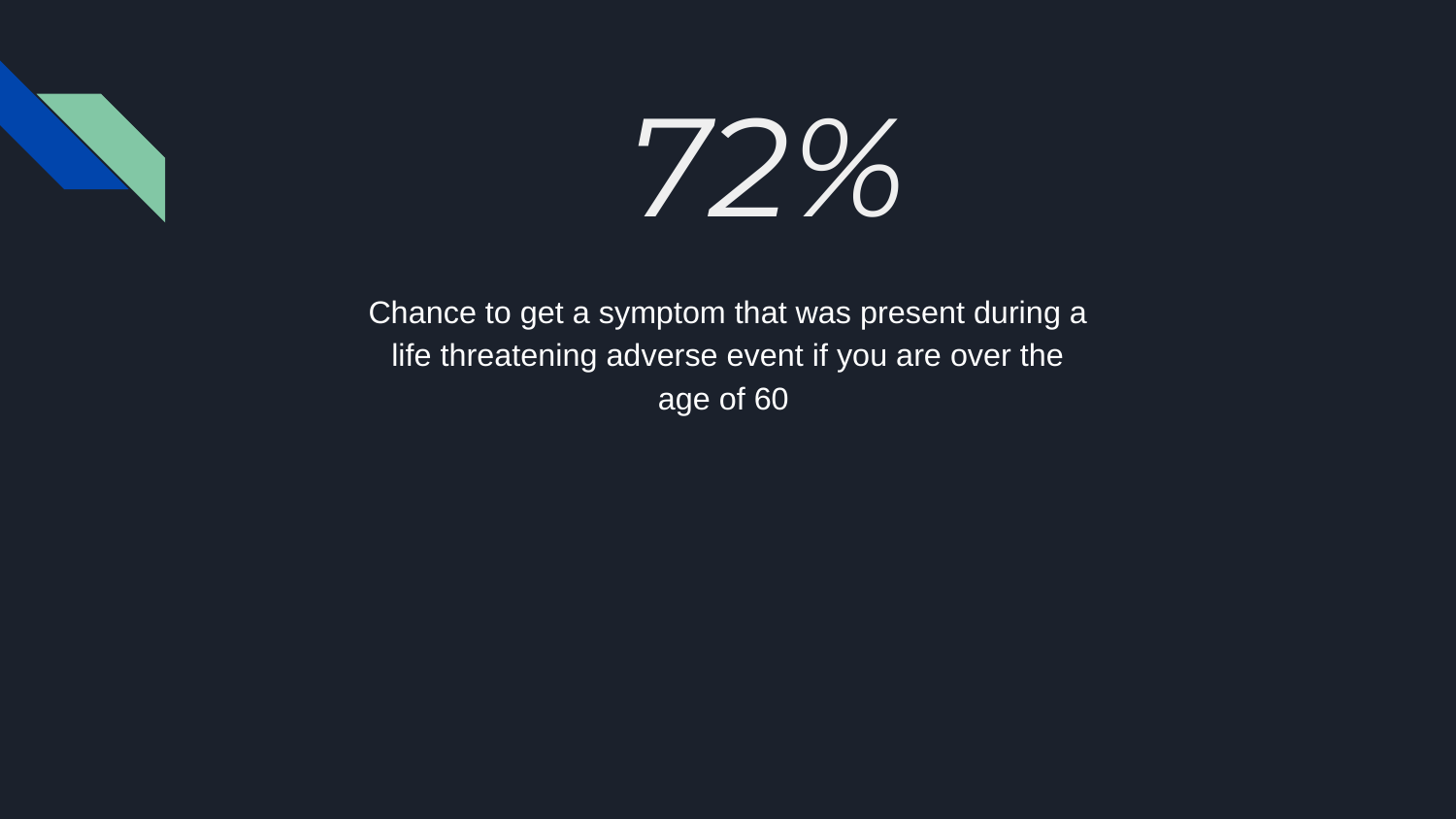

# 72%
Chance to get a symptom that was present during a life threatening adverse event if you are over the age of 60